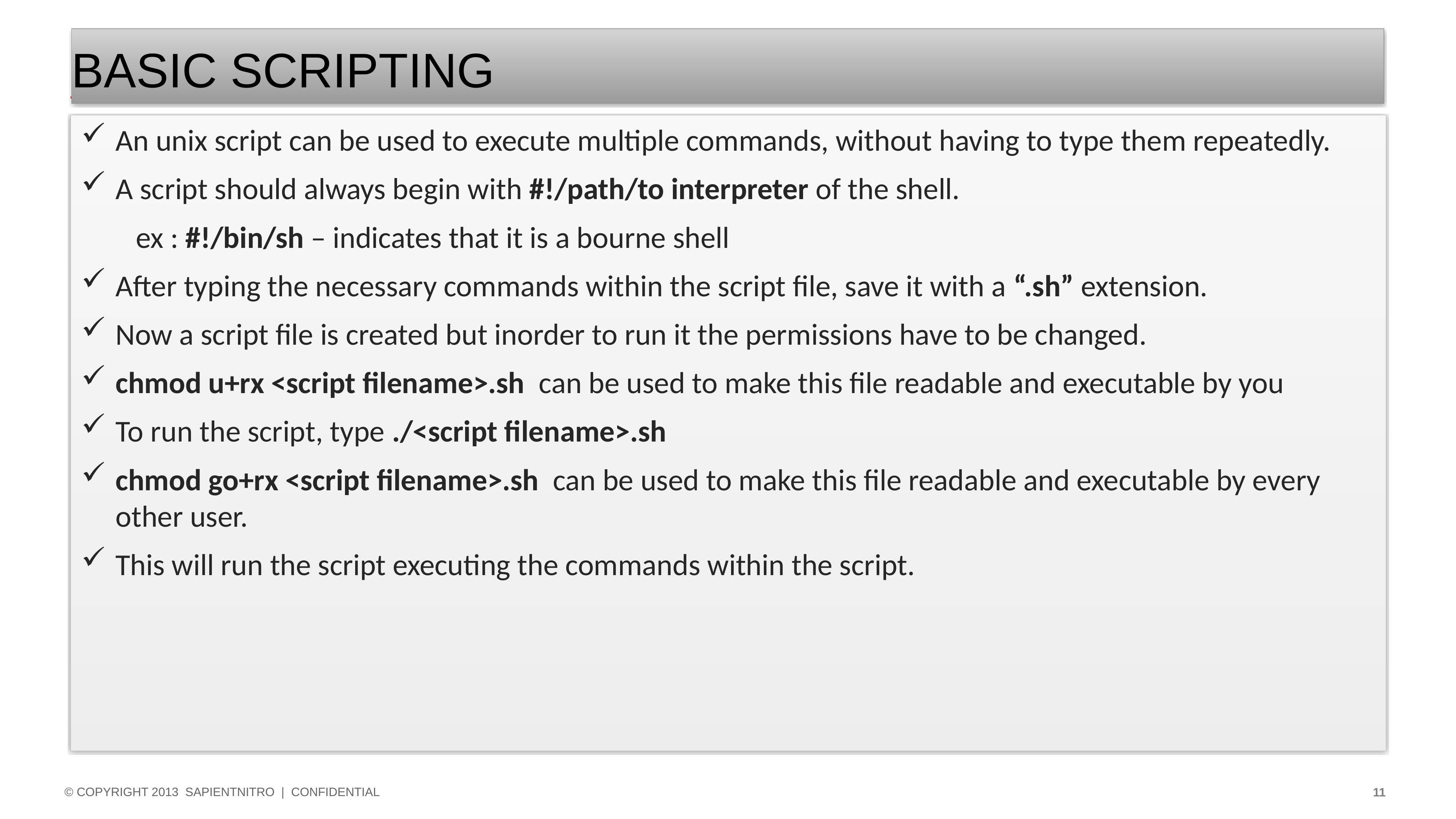

# BASIC SCRIPTING
An unix script can be used to execute multiple commands, without having to type them repeatedly.
A script should always begin with #!/path/to interpreter of the shell.
	ex : #!/bin/sh – indicates that it is a bourne shell
After typing the necessary commands within the script file, save it with a “.sh” extension.
Now a script file is created but inorder to run it the permissions have to be changed.
chmod u+rx <script filename>.sh  can be used to make this file readable and executable by you
To run the script, type ./<script filename>.sh
chmod go+rx <script filename>.sh  can be used to make this file readable and executable by every other user.
This will run the script executing the commands within the script.